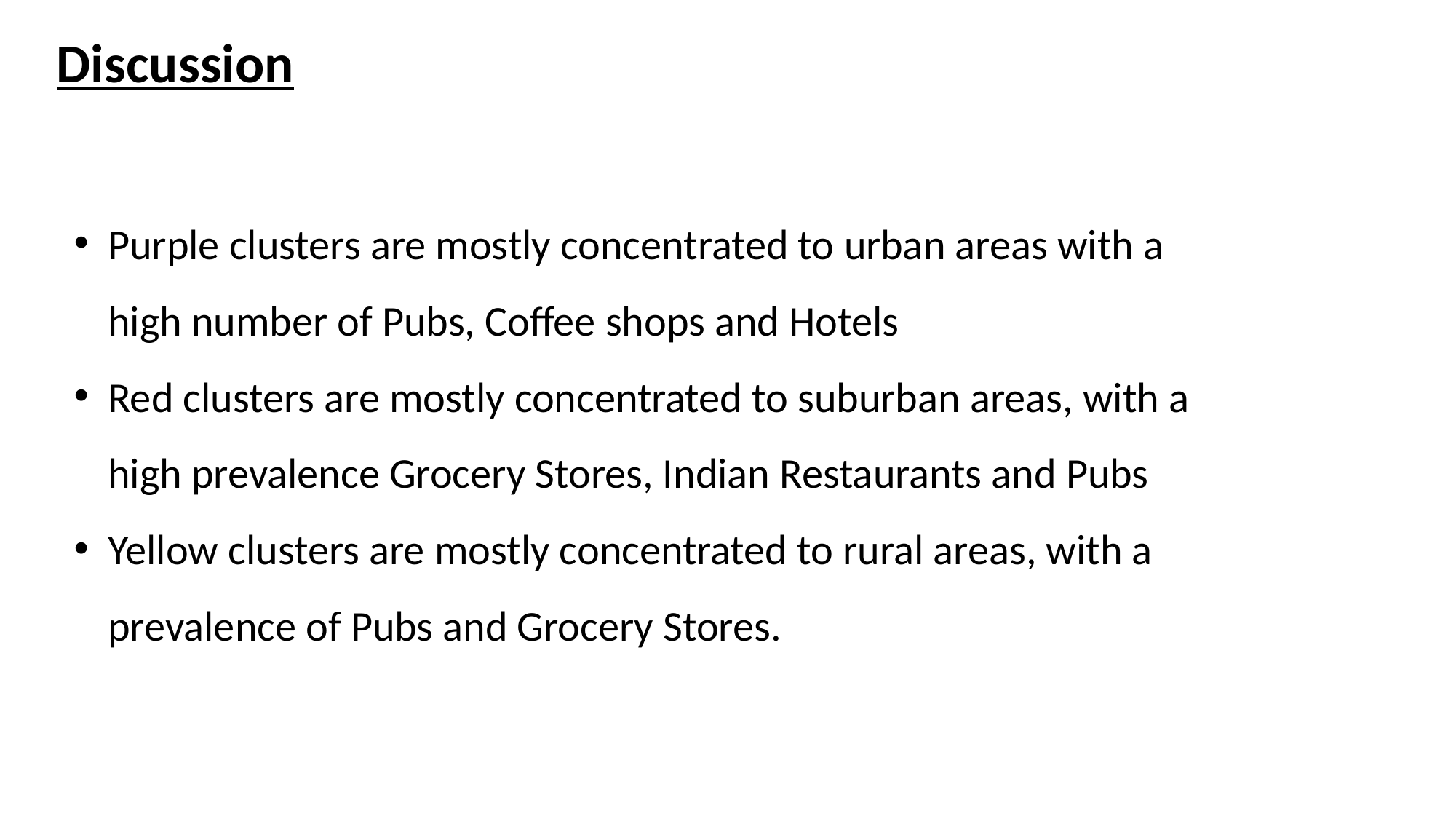

Discussion
Purple clusters are mostly concentrated to urban areas with a high number of Pubs, Coffee shops and Hotels
Red clusters are mostly concentrated to suburban areas, with a high prevalence Grocery Stores, Indian Restaurants and Pubs
Yellow clusters are mostly concentrated to rural areas, with a prevalence of Pubs and Grocery Stores.